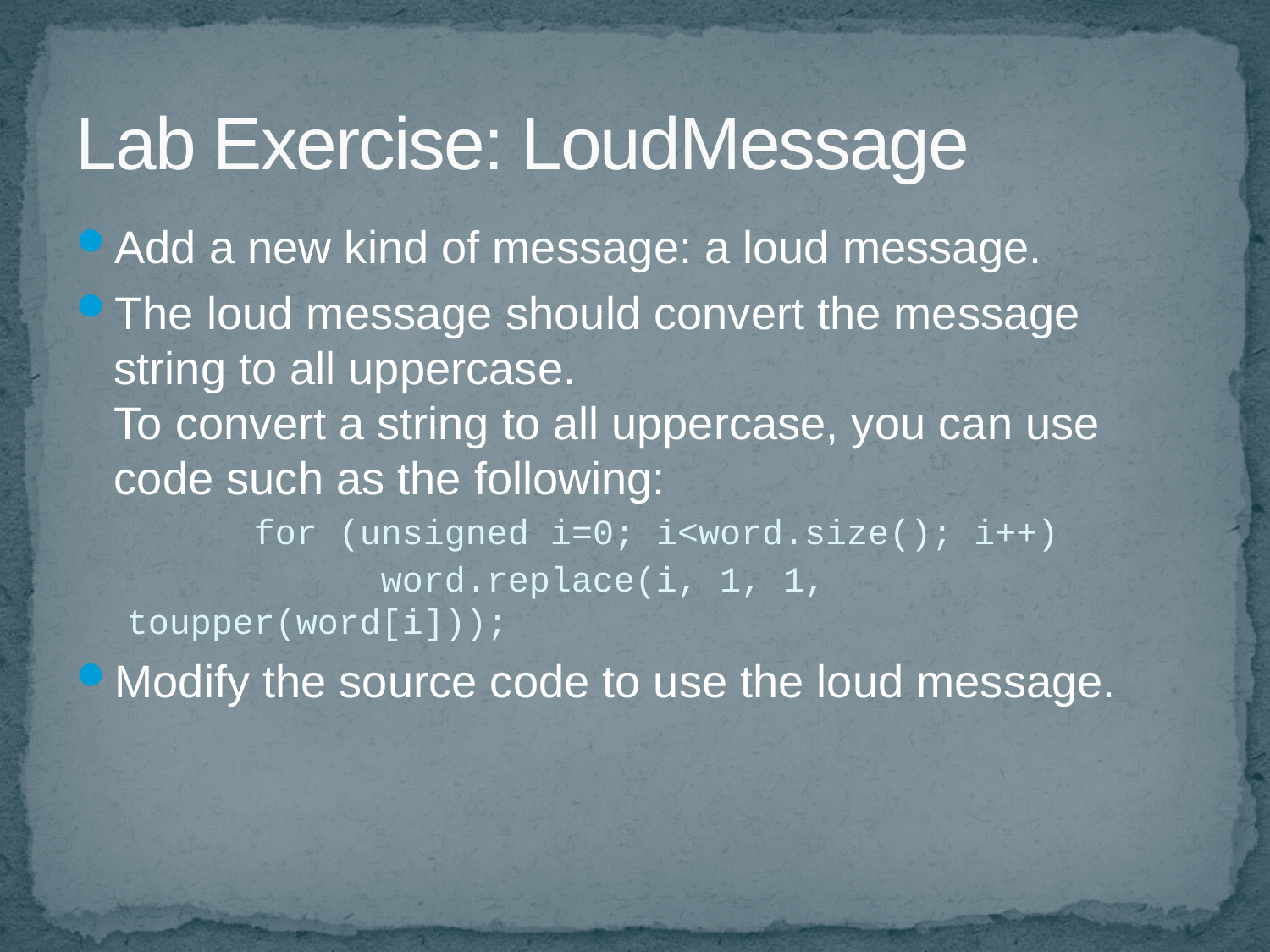

# Lab Exercise: LoudMessage
Add a new kind of message: a loud message.
The loud message should convert the message string to all uppercase.
To convert a string to all uppercase, you can use code such as the following:
	for (unsigned i=0; i<word.size(); i++)
		word.replace(i, 1, 1, toupper(word[i]));
Modify the source code to use the loud message.